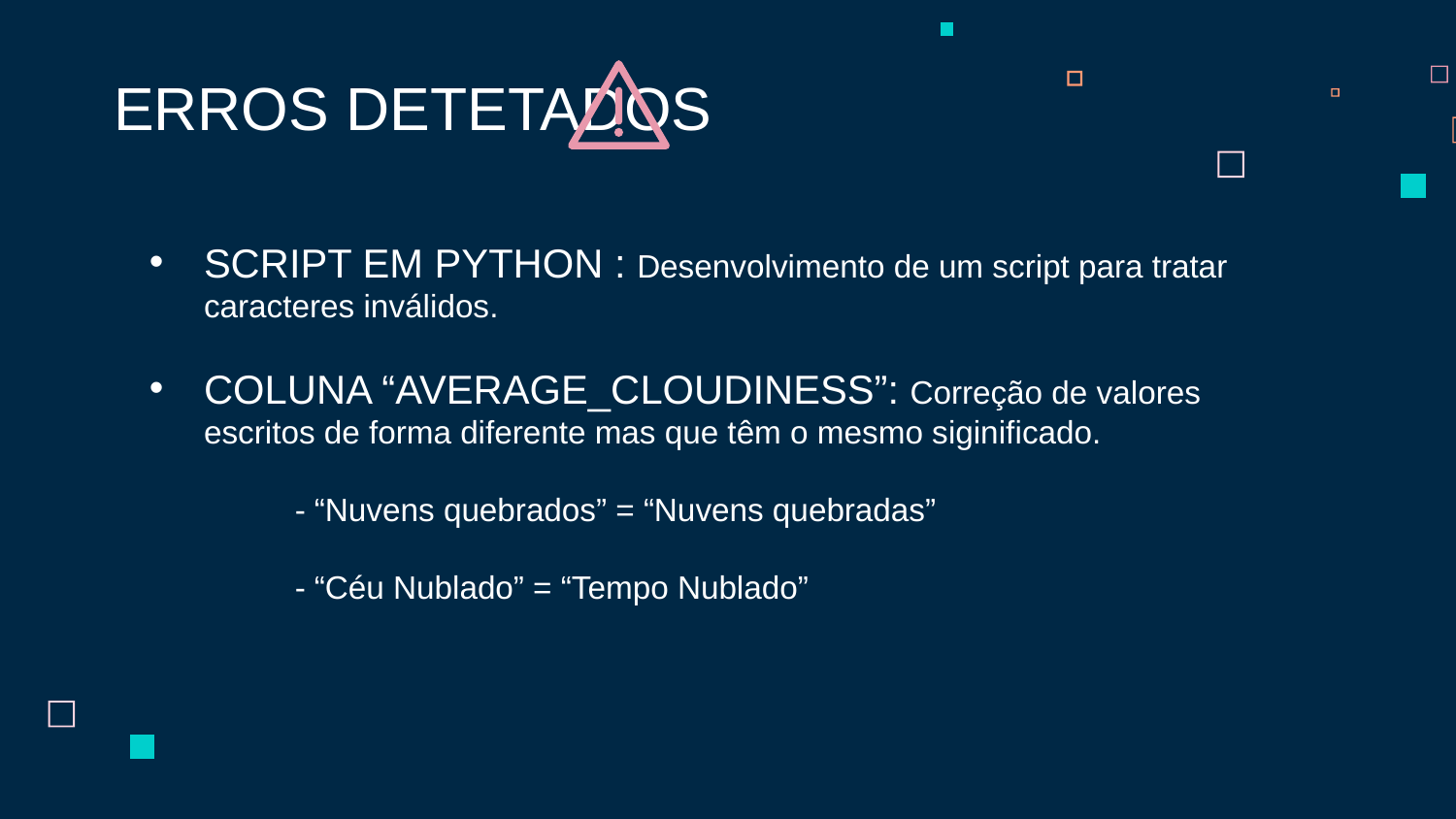

ERROS DETETADOS
SCRIPT EM PYTHON : Desenvolvimento de um script para tratar caracteres inválidos.

COLUNA “AVERAGE_CLOUDINESS”: Correção de valores escritos de forma diferente mas que têm o mesmo siginificado.

	- “Nuvens quebrados” = “Nuvens quebradas”
	- “Céu Nublado” = “Tempo Nublado”